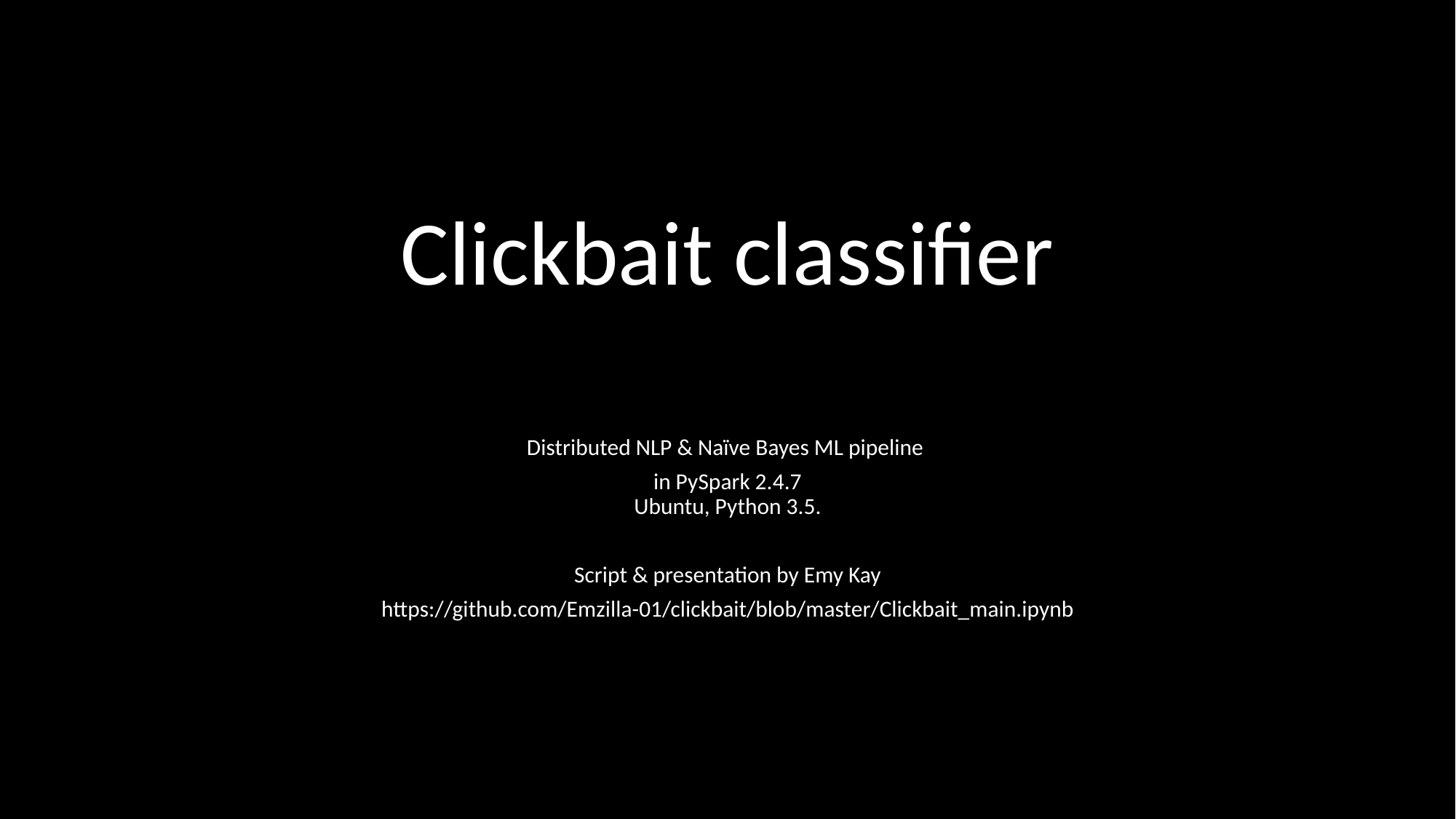

# Clickbait classifier
Distributed NLP & Naïve Bayes ML pipeline
in PySpark 2.4.7
Ubuntu, Python 3.5.

Script & presentation by Emy Kay
https://github.com/Emzilla-01/clickbait/blob/master/Clickbait_main.ipynb